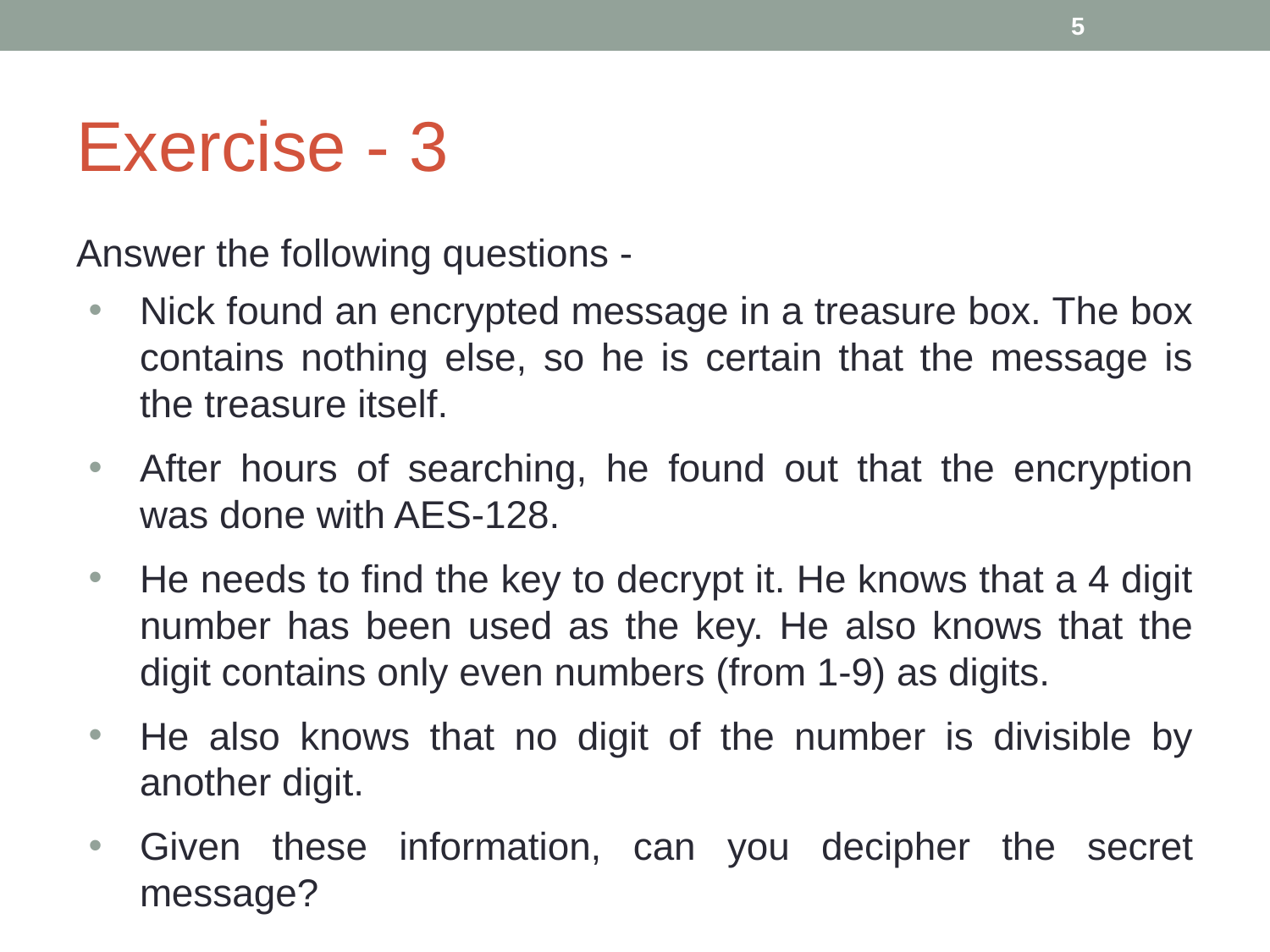

5
# Exercise - 3
Answer the following questions -
Nick found an encrypted message in a treasure box. The box contains nothing else, so he is certain that the message is the treasure itself.
After hours of searching, he found out that the encryption was done with AES-128.
He needs to find the key to decrypt it. He knows that a 4 digit number has been used as the key. He also knows that the digit contains only even numbers (from 1-9) as digits.
He also knows that no digit of the number is divisible by another digit.
Given these information, can you decipher the secret message?